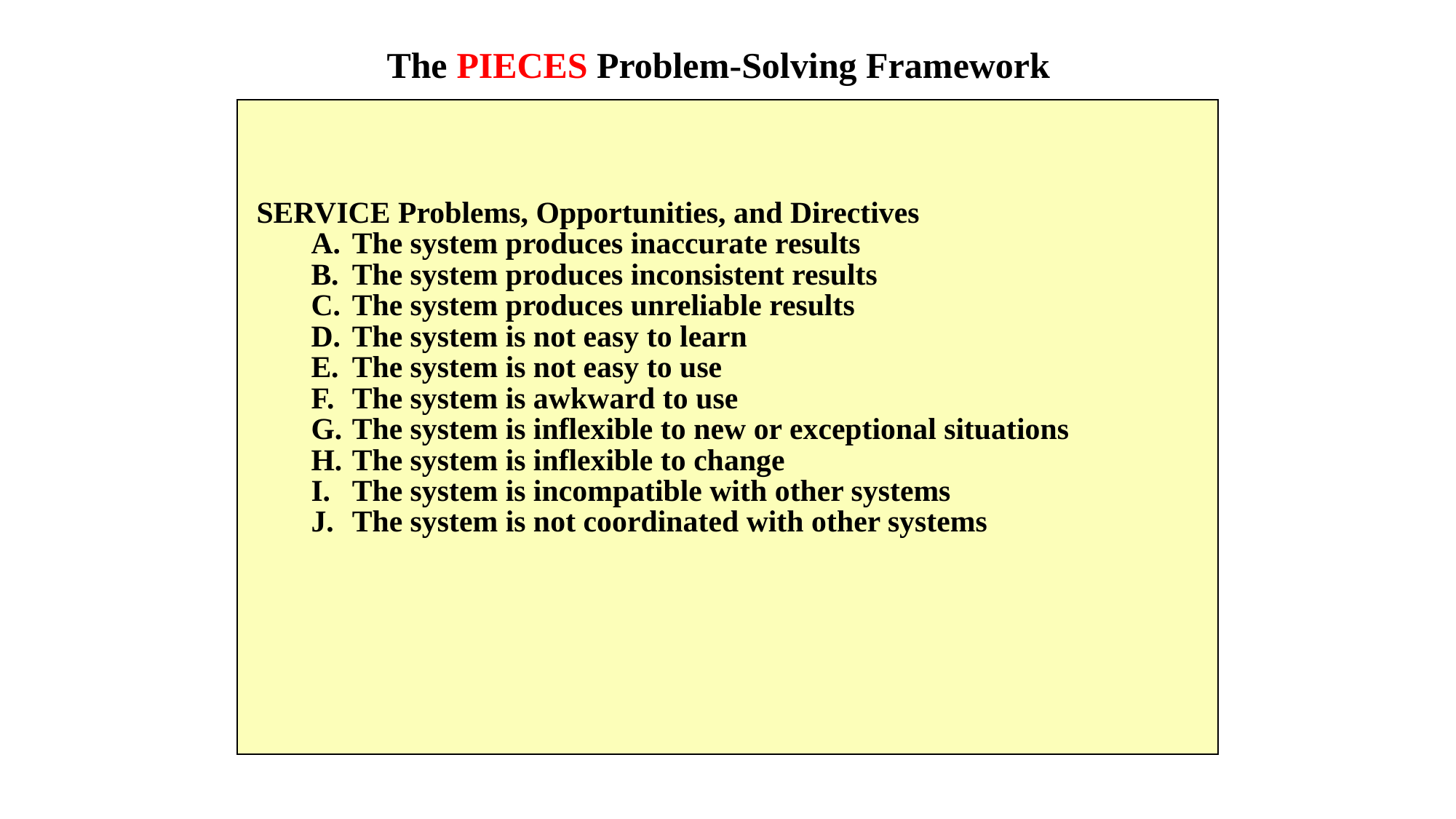

The PIECES Problem-Solving Framework

SERVICE Problems, Opportunities, and Directives
A. 	The system produces inaccurate results
B. 	The system produces inconsistent results
C. 	The system produces unreliable results
D. 	The system is not easy to learn
E. 	The system is not easy to use
F. 	The system is awkward to use
G. 	The system is inflexible to new or exceptional situations
H. 	The system is inflexible to change
I. 	The system is incompatible with other systems
J. 	The system is not coordinated with other systems